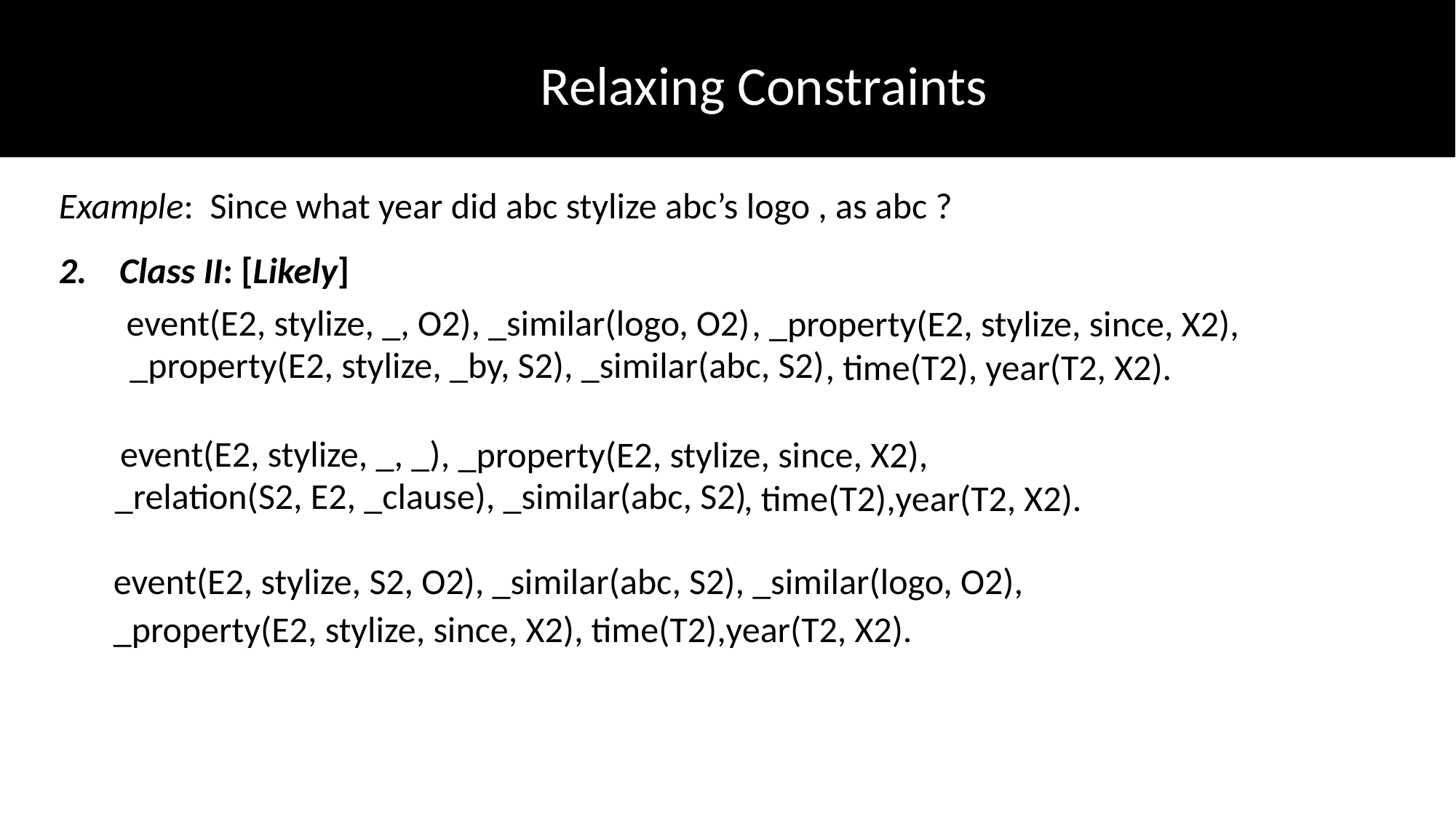

Relaxing Constraints

Example:  Since what year did abc stylize abc’s logo , as abc ?
2.    Class II: [Likely]
                                                                              , _property(E2, stylize, since, X2),
                                                                                       , time(T2), year(T2, X2).

                                        , _property(E2, stylize, since, X2),
                                                                             , time(T2),year(T2, X2).

_property(E2, stylize, since, X2), time(T2),year(T2, X2).
event(E2, stylize, _, O2), _similar(logo, O2)
_property(E2, stylize, _by, S2), _similar(abc, S2)
event(E2, stylize, _, _)
_relation(S2, E2, _clause), _similar(abc, S2)
event(E2, stylize, S2, O2), _similar(abc, S2), _similar(logo, O2),